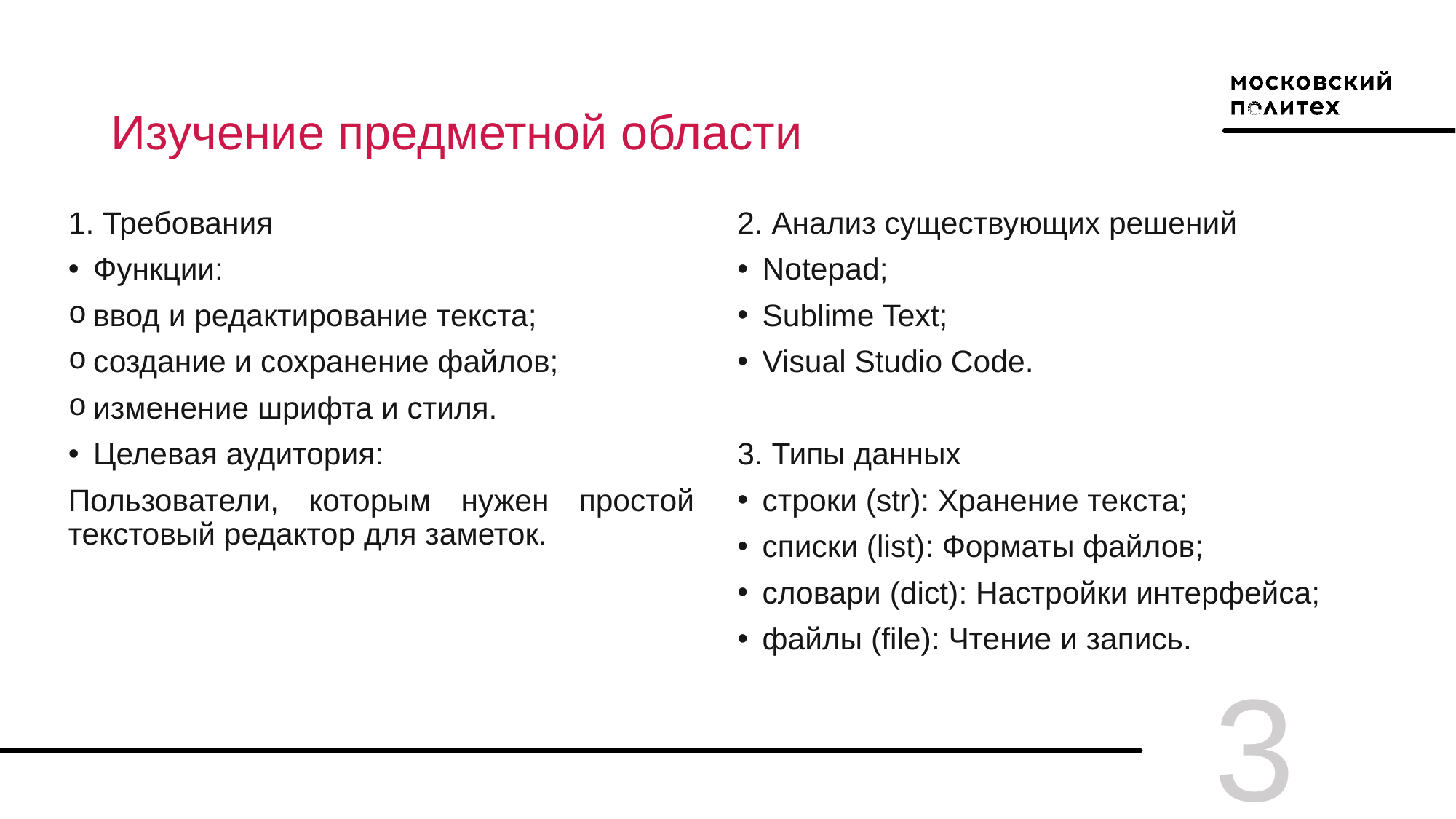

# Изучение предметной области
1. Требования
Функции:
ввод и редактирование текста;
создание и сохранение файлов;
изменение шрифта и стиля.
Целевая аудитория:
Пользователи, которым нужен простой текстовый редактор для заметок.

2. Анализ существующих решений
Notepad;
Sublime Text;
Visual Studio Code.

3. Типы данных
строки (str): Хранение текста;
списки (list): Форматы файлов;
словари (dict): Настройки интерфейса;
файлы (file): Чтение и запись.
3